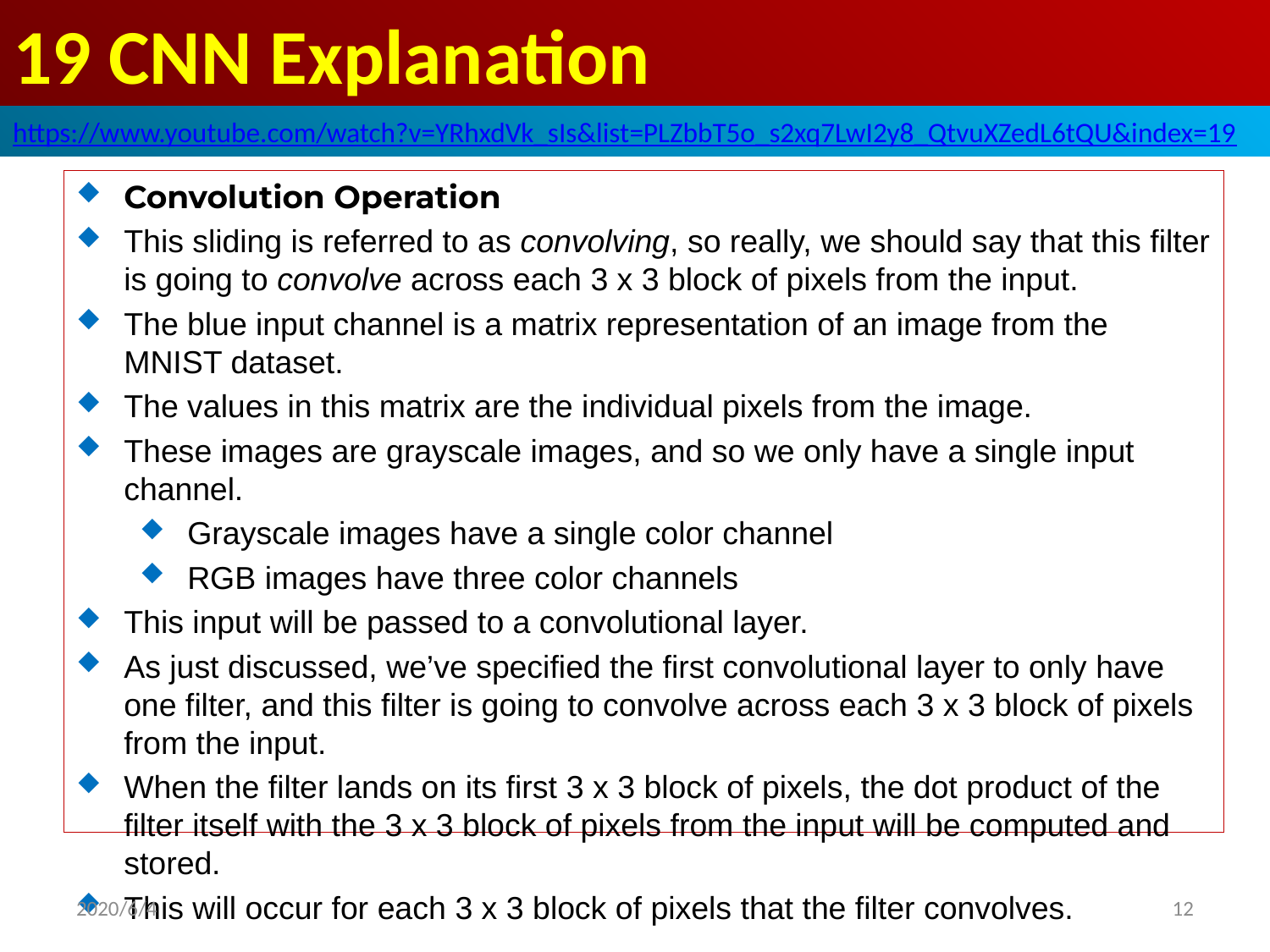

# 19 CNN Explanation
https://www.youtube.com/watch?v=YRhxdVk_sIs&list=PLZbbT5o_s2xq7LwI2y8_QtvuXZedL6tQU&index=19
Convolution Operation
This sliding is referred to as convolving, so really, we should say that this filter is going to convolve across each 3 x 3 block of pixels from the input.
The blue input channel is a matrix representation of an image from the MNIST dataset.
The values in this matrix are the individual pixels from the image.
These images are grayscale images, and so we only have a single input channel.
Grayscale images have a single color channel
RGB images have three color channels
This input will be passed to a convolutional layer.
As just discussed, we’ve specified the first convolutional layer to only have one filter, and this filter is going to convolve across each 3 x 3 block of pixels from the input.
When the filter lands on its first 3 x 3 block of pixels, the dot product of the filter itself with the 3 x 3 block of pixels from the input will be computed and stored.
This will occur for each 3 x 3 block of pixels that the filter convolves.

2020/6/4
12